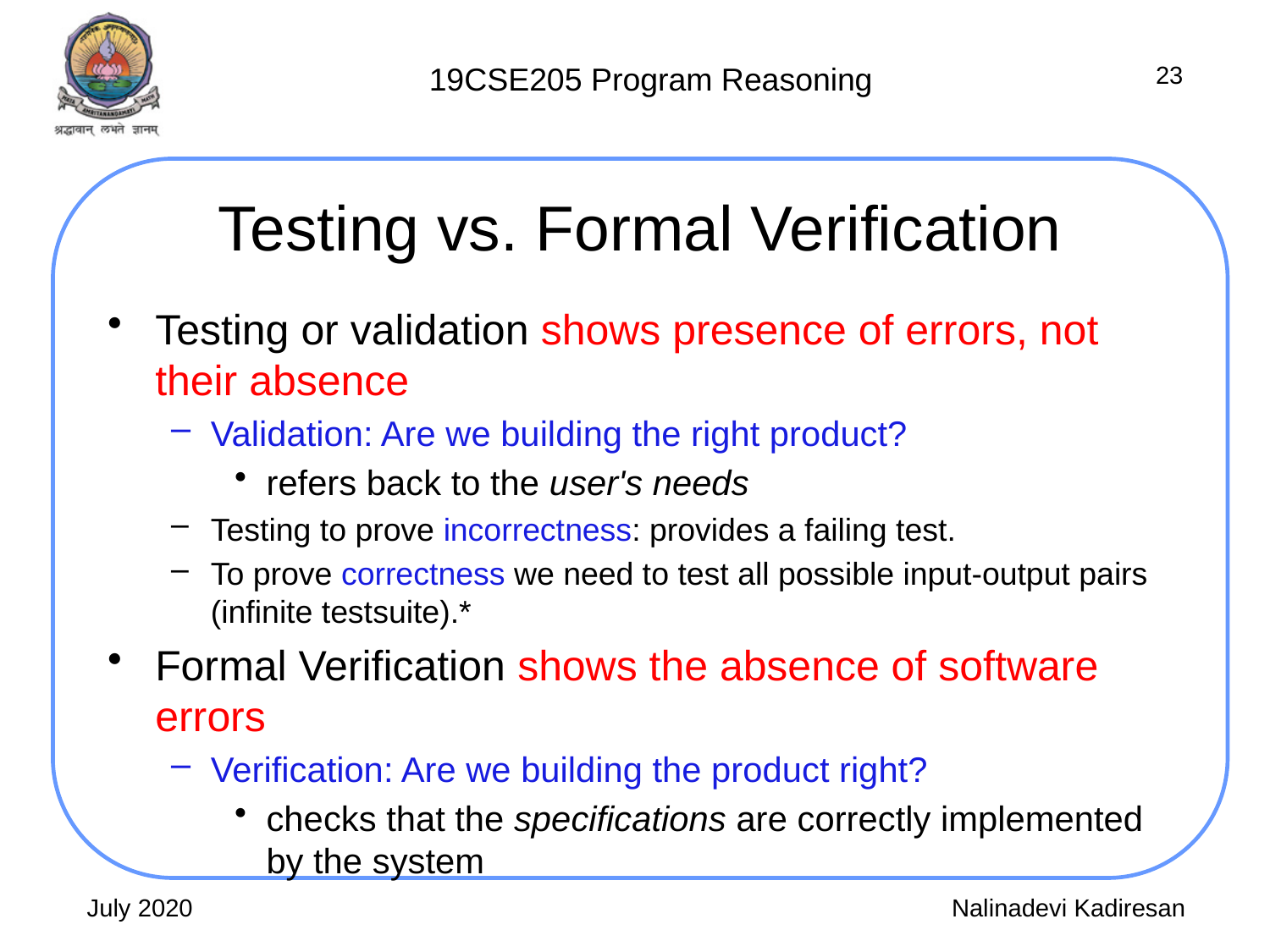

23
# Testing vs. Formal Verification
Testing or validation shows presence of errors, not their absence
Validation: Are we building the right product?
refers back to the user's needs
Testing to prove incorrectness: provides a failing test.
To prove correctness we need to test all possible input-output pairs (infinite testsuite).*
Formal Verification shows the absence of software errors
Verification: Are we building the product right?
checks that the specifications are correctly implemented by the system
July 2020
Nalinadevi Kadiresan